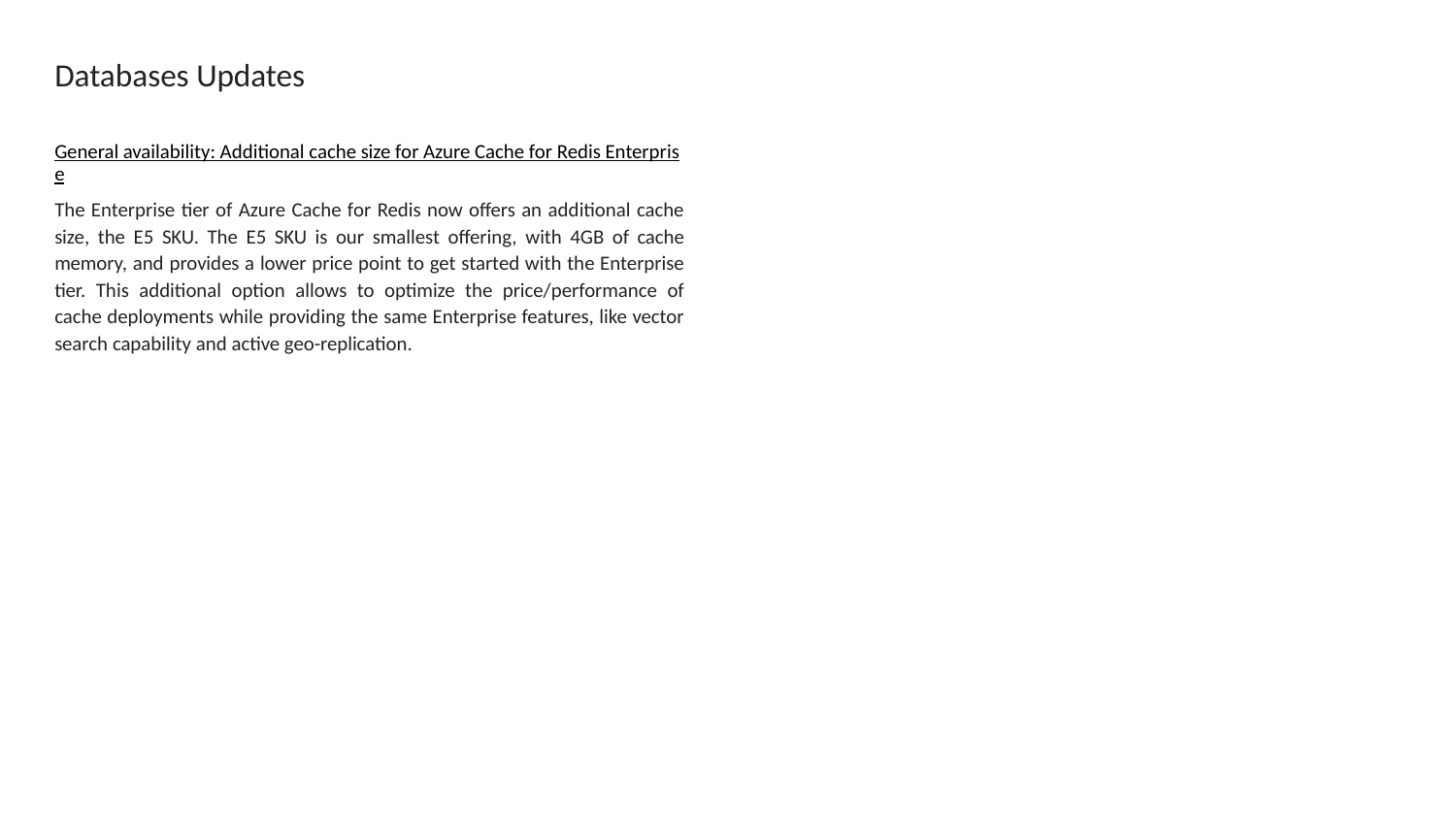

# Databases Updates
General availability: Additional cache size for Azure Cache for Redis Enterprise
The Enterprise tier of Azure Cache for Redis now offers an additional cache size, the E5 SKU. The E5 SKU is our smallest offering, with 4GB of cache memory, and provides a lower price point to get started with the Enterprise tier. This additional option allows to optimize the price/performance of cache deployments while providing the same Enterprise features, like vector search capability and active geo-replication.